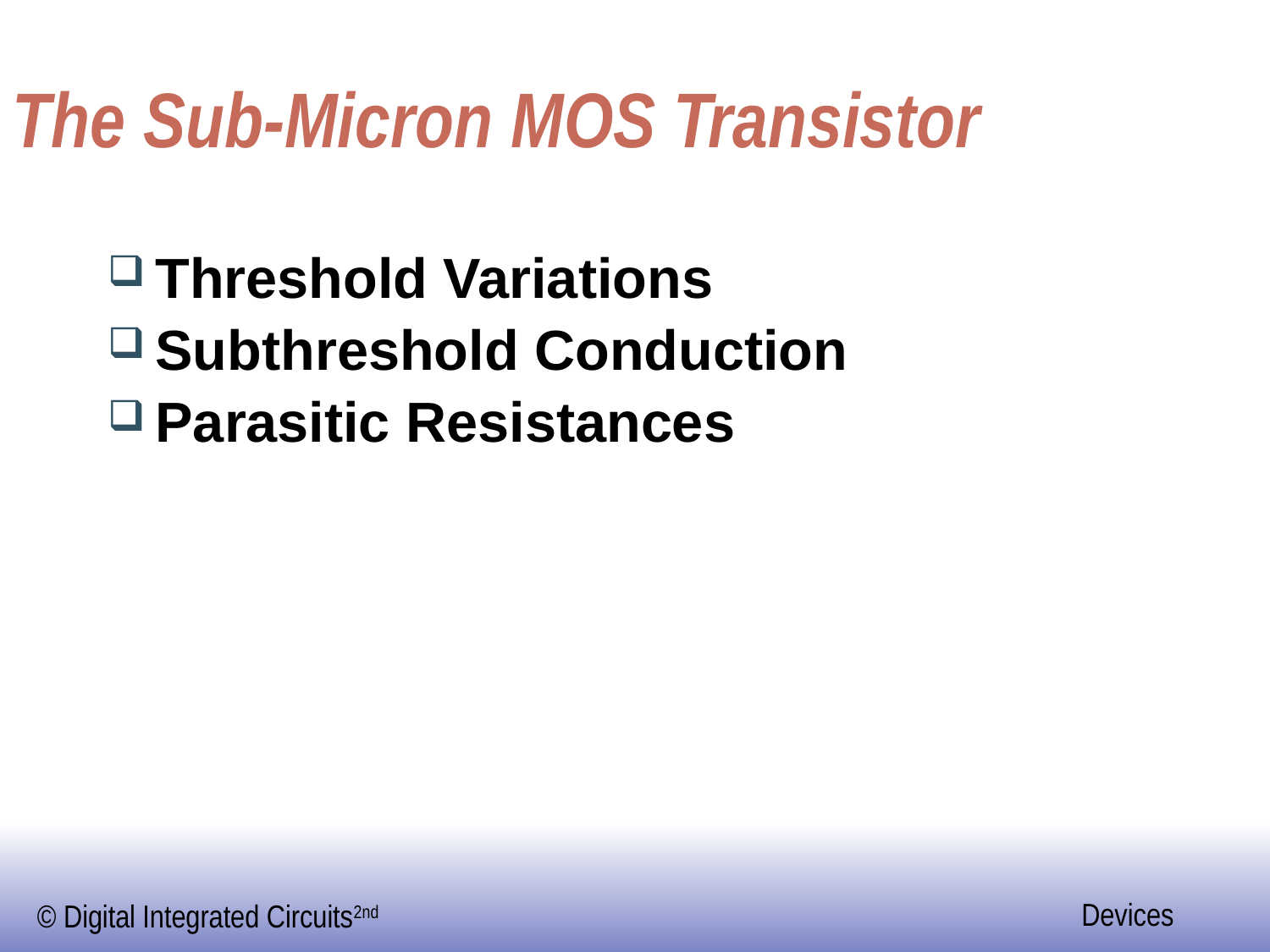

# The Sub-Micron MOS Transistor
Threshold Variations
Subthreshold Conduction
Parasitic Resistances